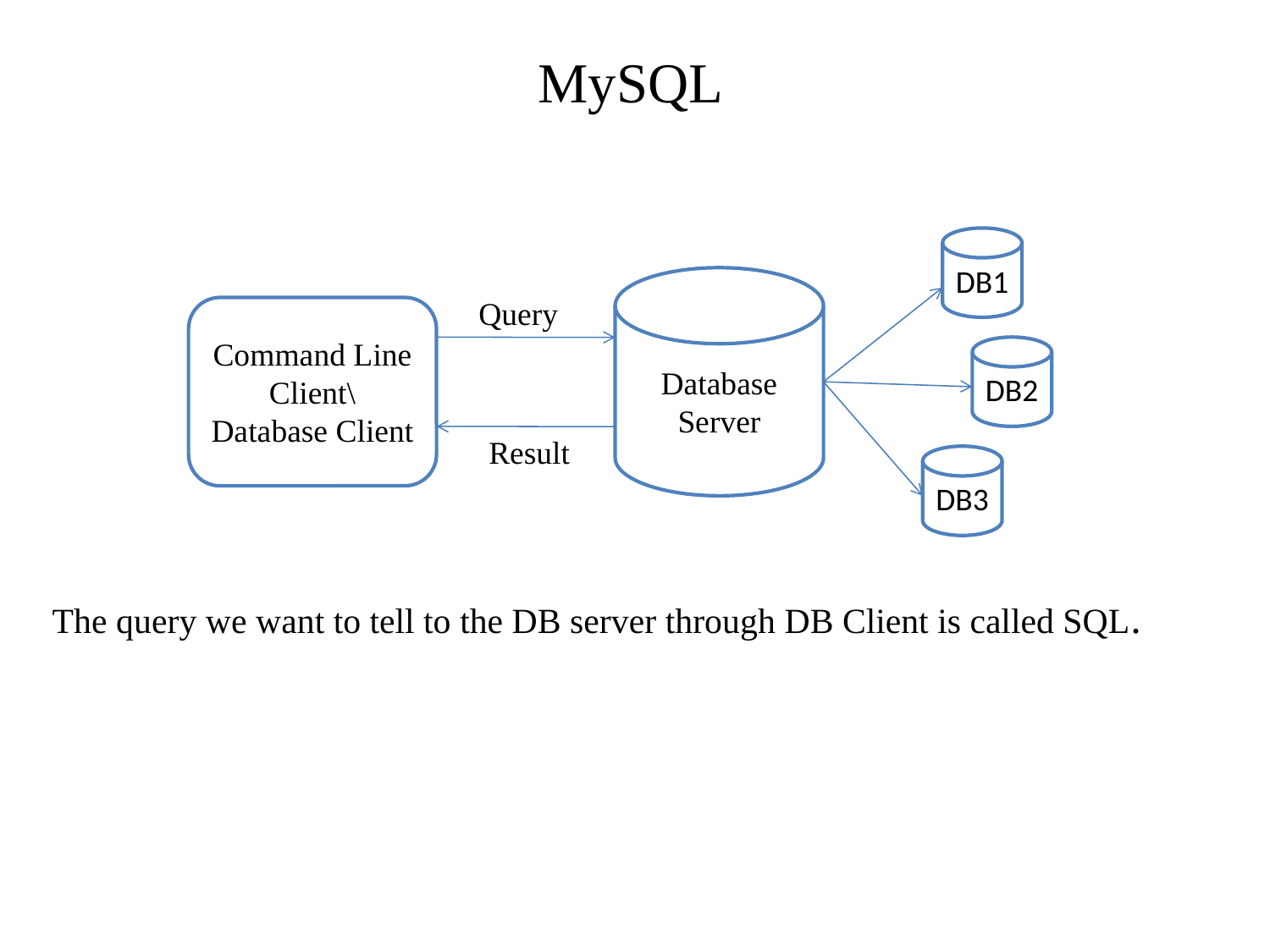

MySQL
DB1
Database Server
Query
Command Line Client\ Database Client
DB2
Result
DB3
The query we want to tell to the DB server through DB Client is called SQL.